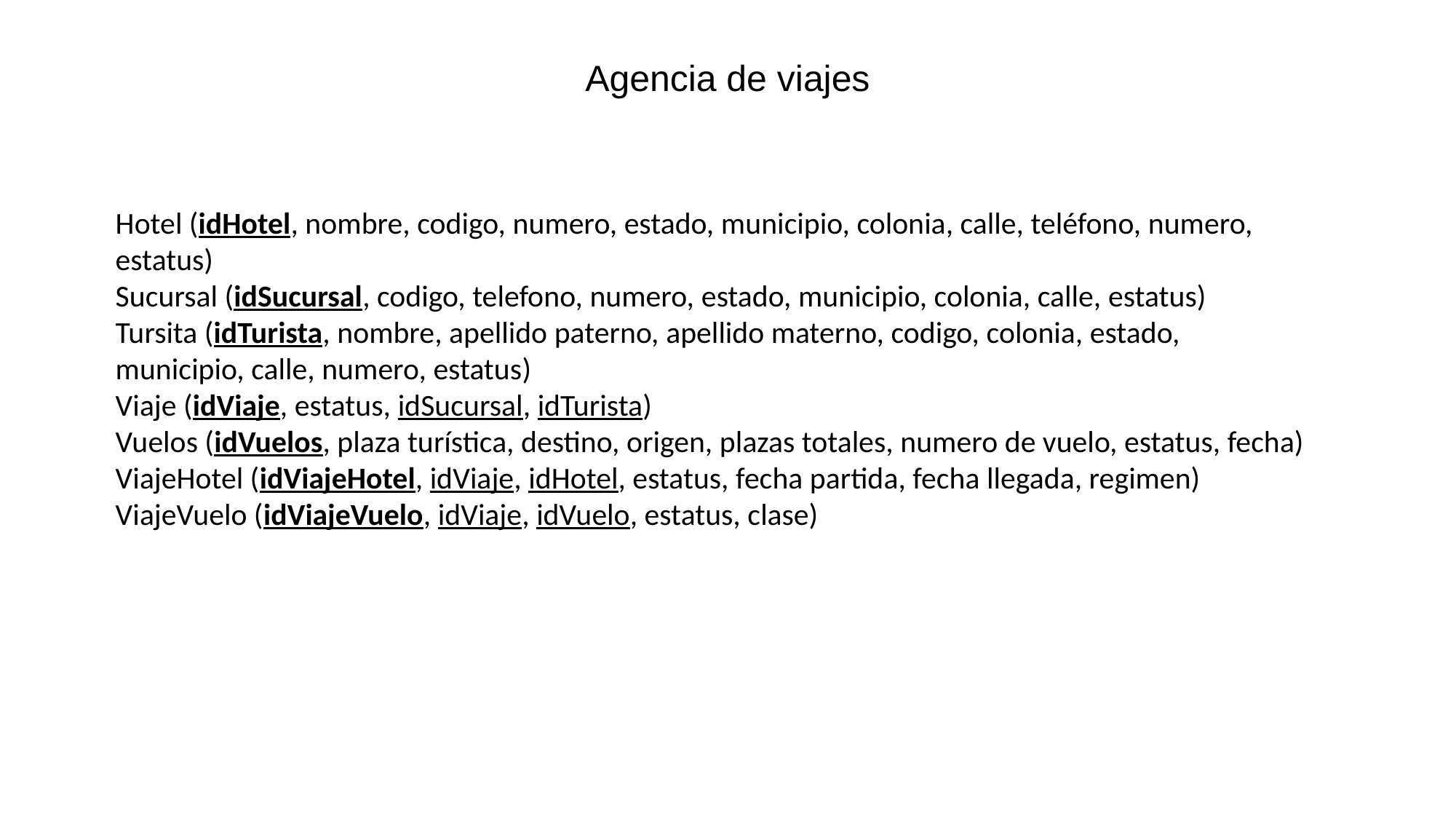

Agencia de viajes
Hotel (idHotel, nombre, codigo, numero, estado, municipio, colonia, calle, teléfono, numero,
estatus)
Sucursal (idSucursal, codigo, telefono, numero, estado, municipio, colonia, calle, estatus)
Tursita (idTurista, nombre, apellido paterno, apellido materno, codigo, colonia, estado,
municipio, calle, numero, estatus)
Viaje (idViaje, estatus, idSucursal, idTurista)
Vuelos (idVuelos, plaza turística, destino, origen, plazas totales, numero de vuelo, estatus, fecha)
ViajeHotel (idViajeHotel, idViaje, idHotel, estatus, fecha partida, fecha llegada, regimen)
ViajeVuelo (idViajeVuelo, idViaje, idVuelo, estatus, clase)